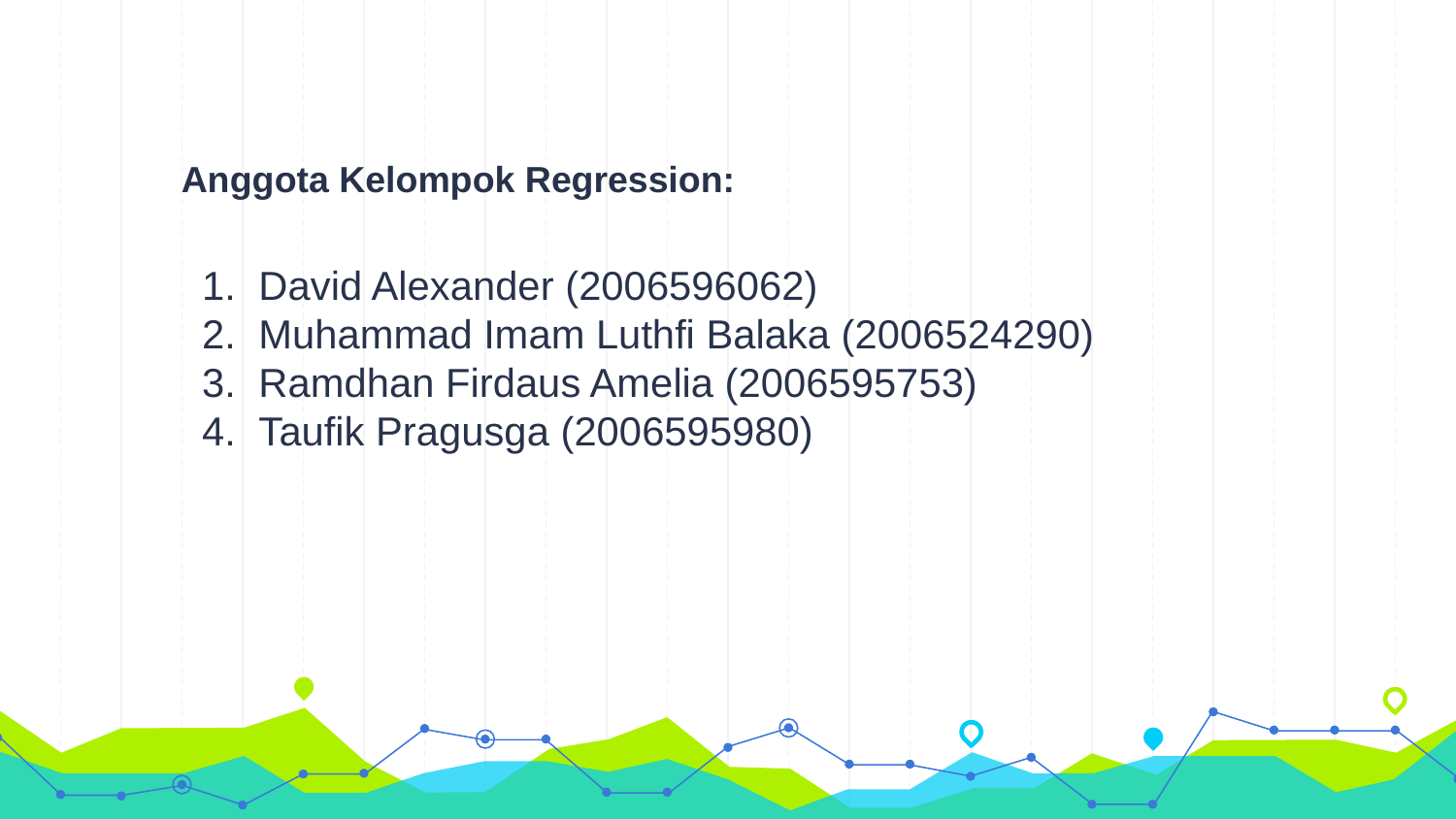

# Anggota Kelompok Regression:
David Alexander (2006596062)
Muhammad Imam Luthfi Balaka (2006524290)
Ramdhan Firdaus Amelia (2006595753)
Taufik Pragusga (2006595980)